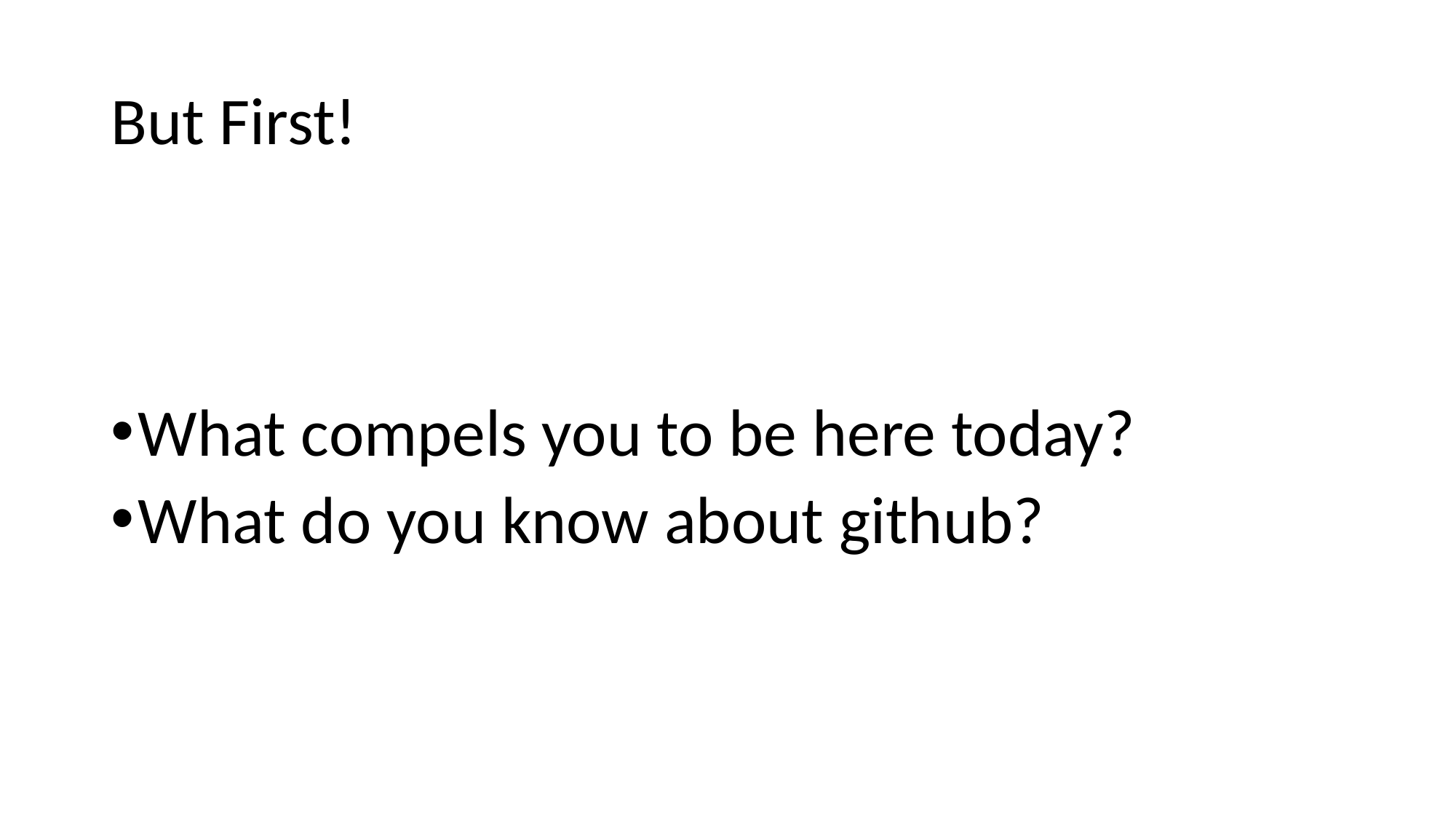

# But First!
What compels you to be here today?
What do you know about github?